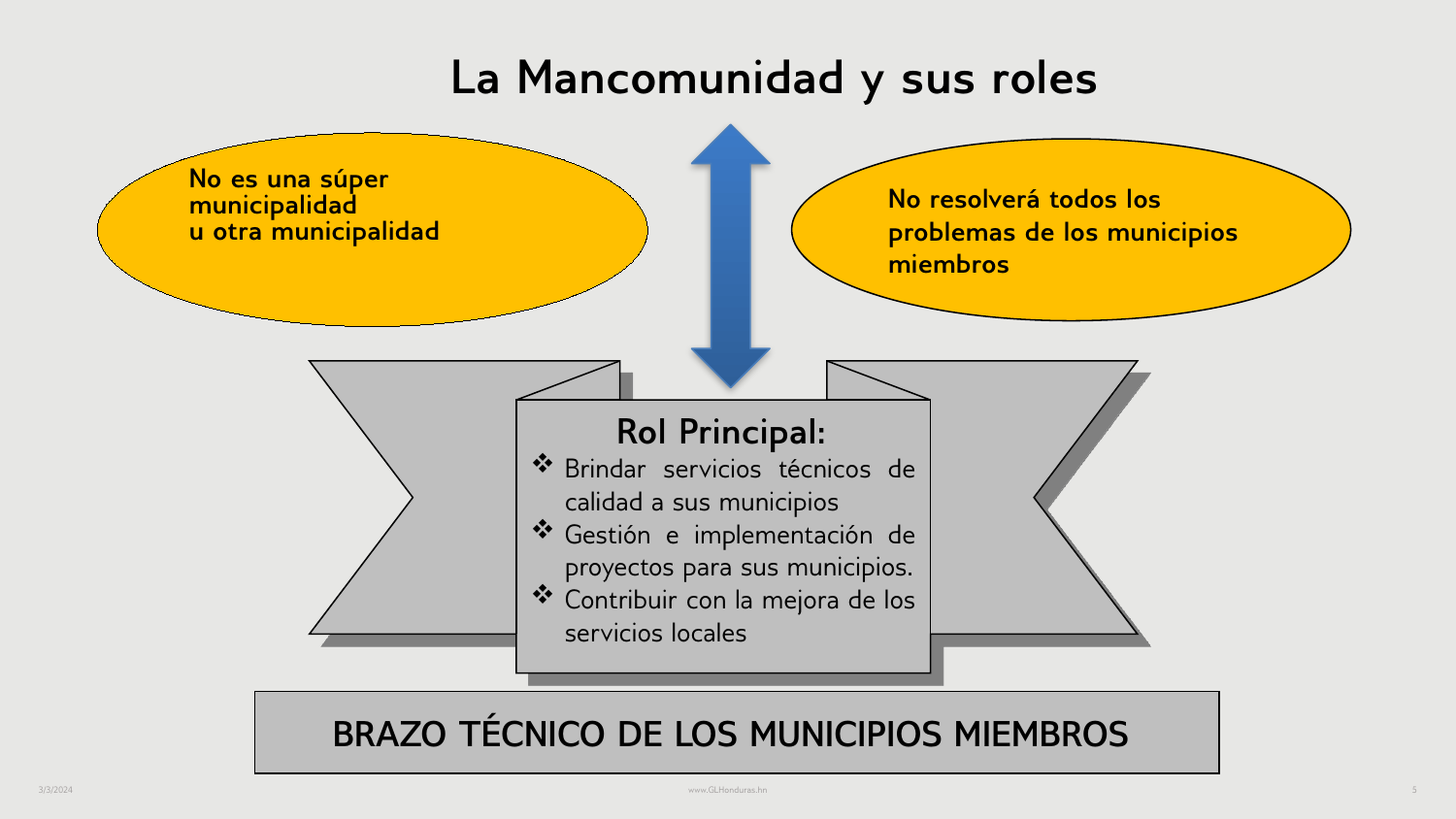

La Mancomunidad y sus roles

No es una súper  municipalidad
u otra municipalidad
No resolverá todos los
problemas de los municipios
miembros

 Rol Principal:
Brindar servicios técnicos de calidad a sus municipios
Gestión e implementación de proyectos para sus municipios.
Contribuir con la mejora de los servicios locales
BRAZO TÉCNICO DE LOS MUNICIPIOS MIEMBROS
3/3/2024
www.GLHonduras.hn
5